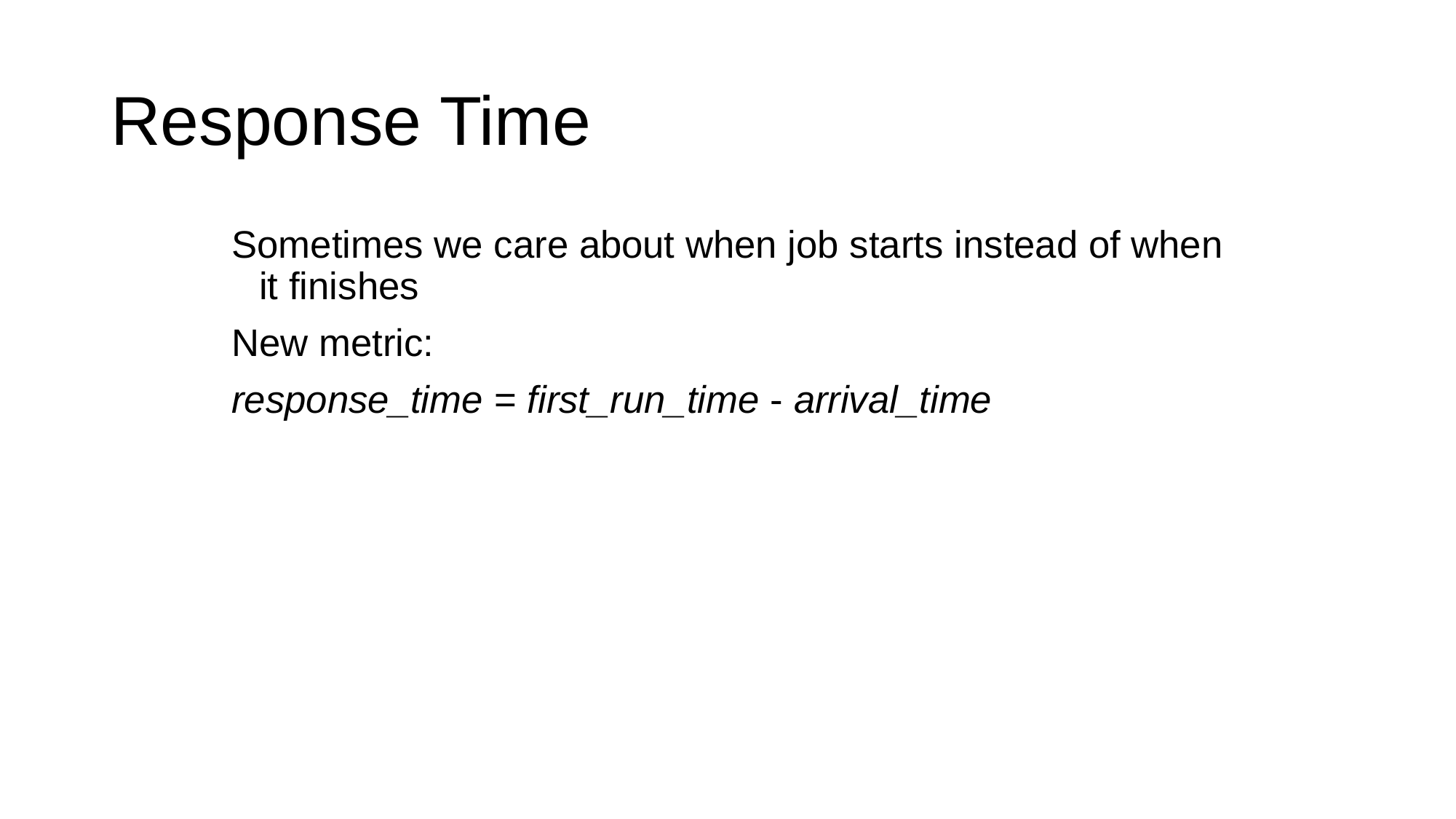

# Response Time
Sometimes we care about when job starts instead of when it finishes
New metric:
response_time = first_run_time - arrival_time